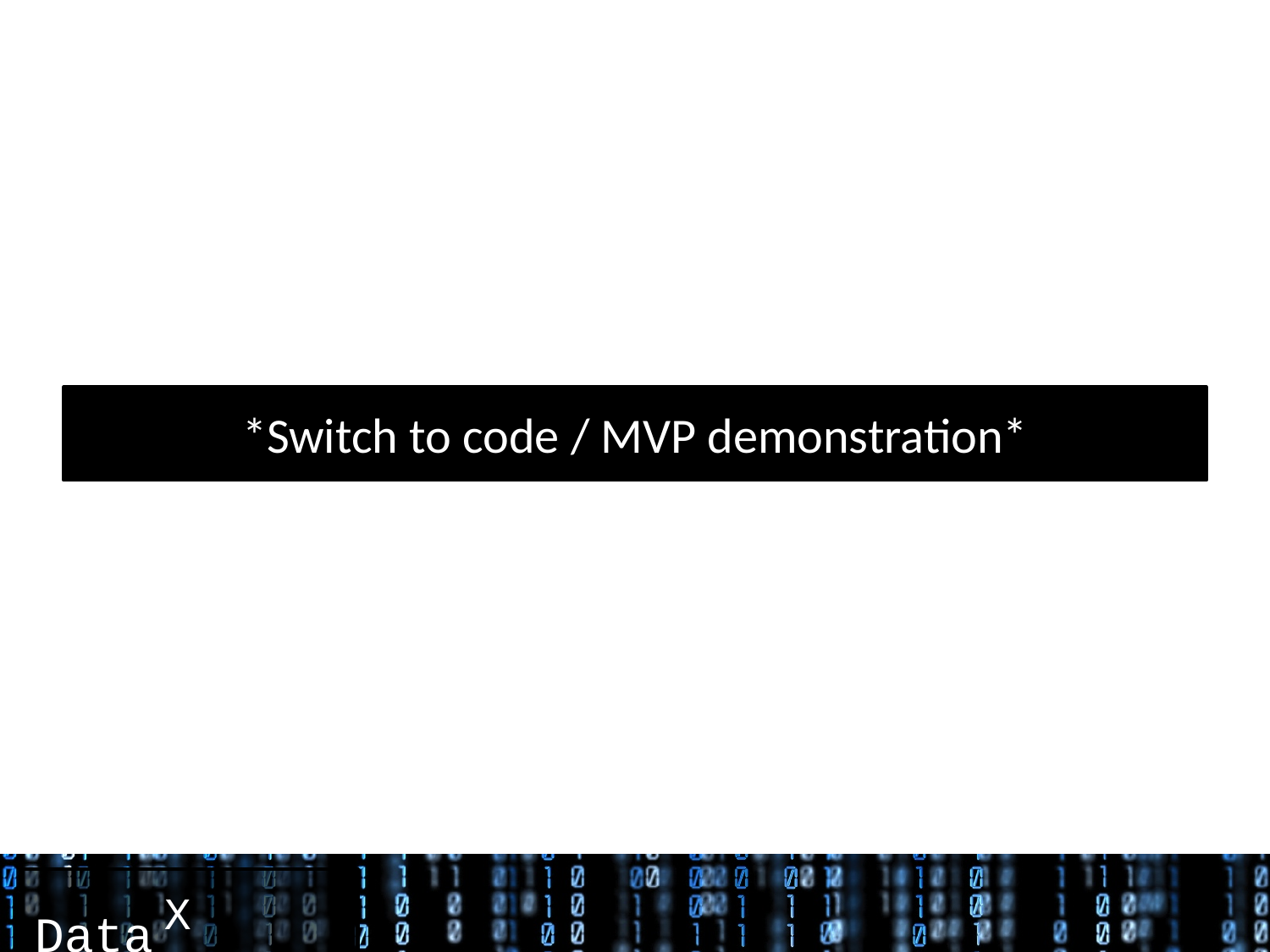

# *Switch to code / MVP demonstration*